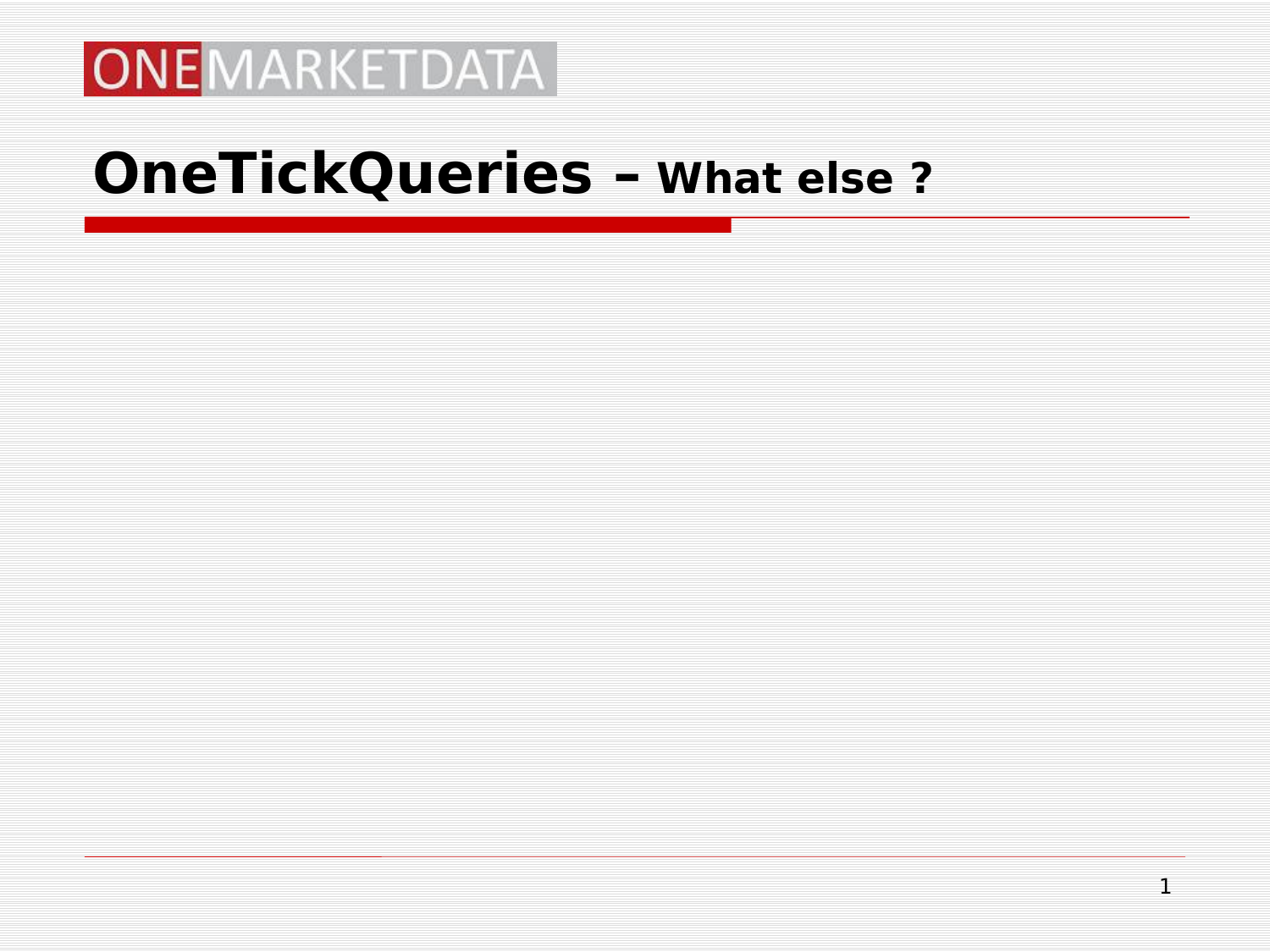

# OneTickQueries – What else ?
1